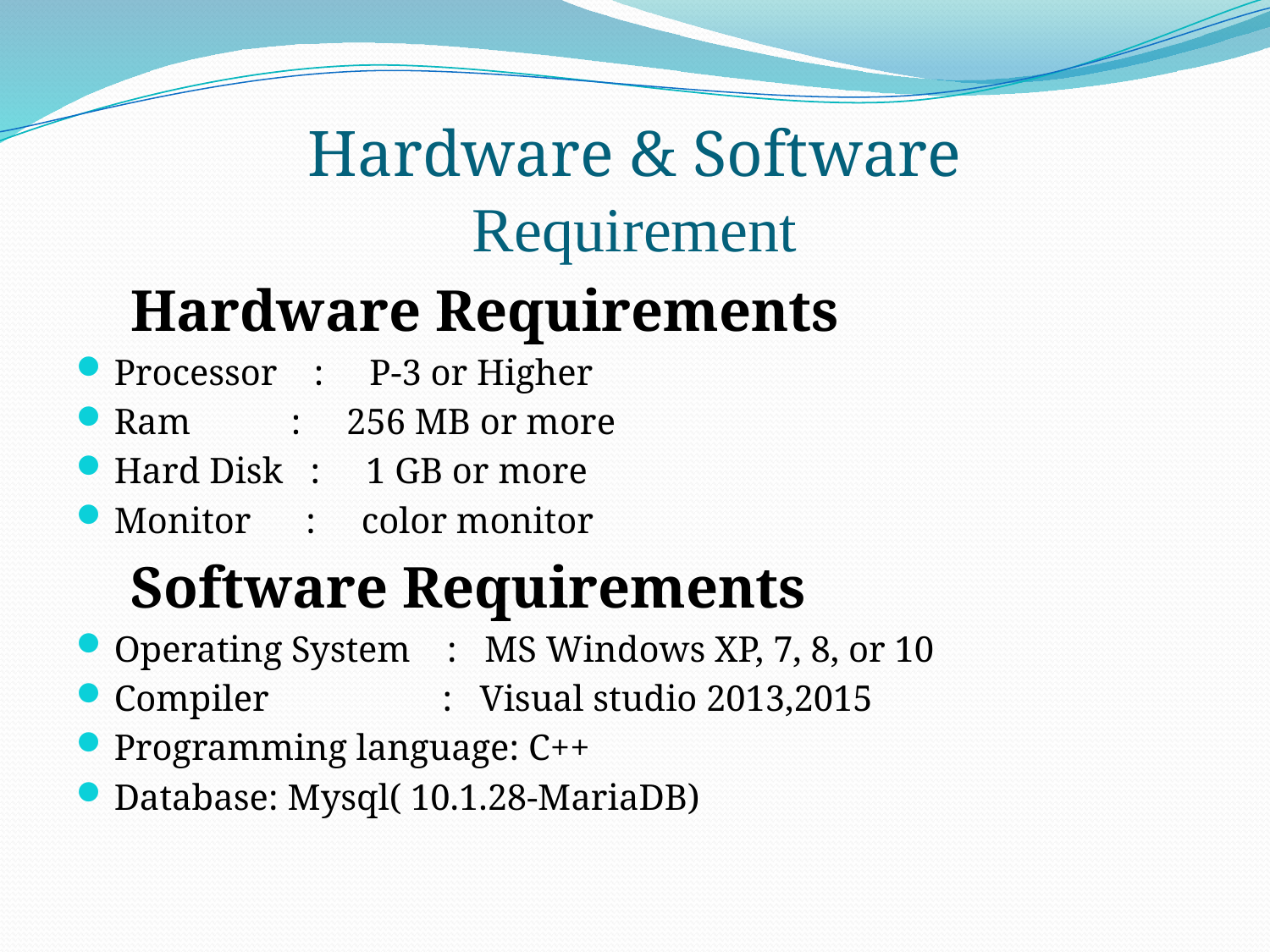

Hardware & Software
Requirement
Hardware Requirements
Processor    :     P-3 or Higher
Ram           :     256 MB or more
Hard Disk   :     1 GB or more
Monitor      :     color monitor
Software Requirements
Operating System    :   MS Windows XP, 7, 8, or 10
Compiler                   :   Visual studio 2013,2015
Programming language: C++
Database: Mysql( 10.1.28-MariaDB)